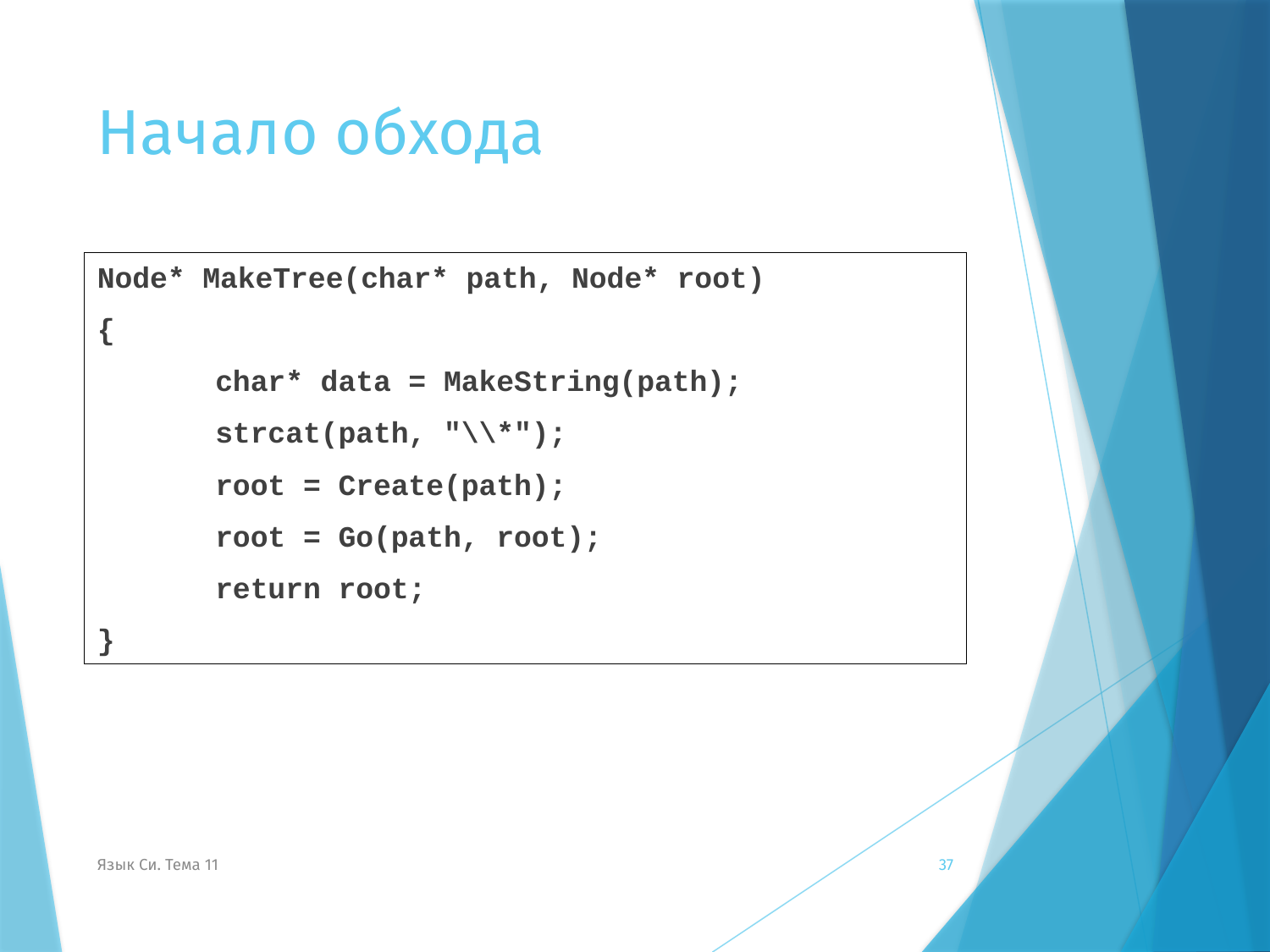

# Начало обхода
Node* MakeTree(char* path, Node* root)
{
	char* data = MakeString(path);
	strcat(path, "\\*");
	root = Create(path);
	root = Go(path, root);
	return root;
}
Язык Си. Тема 11
37